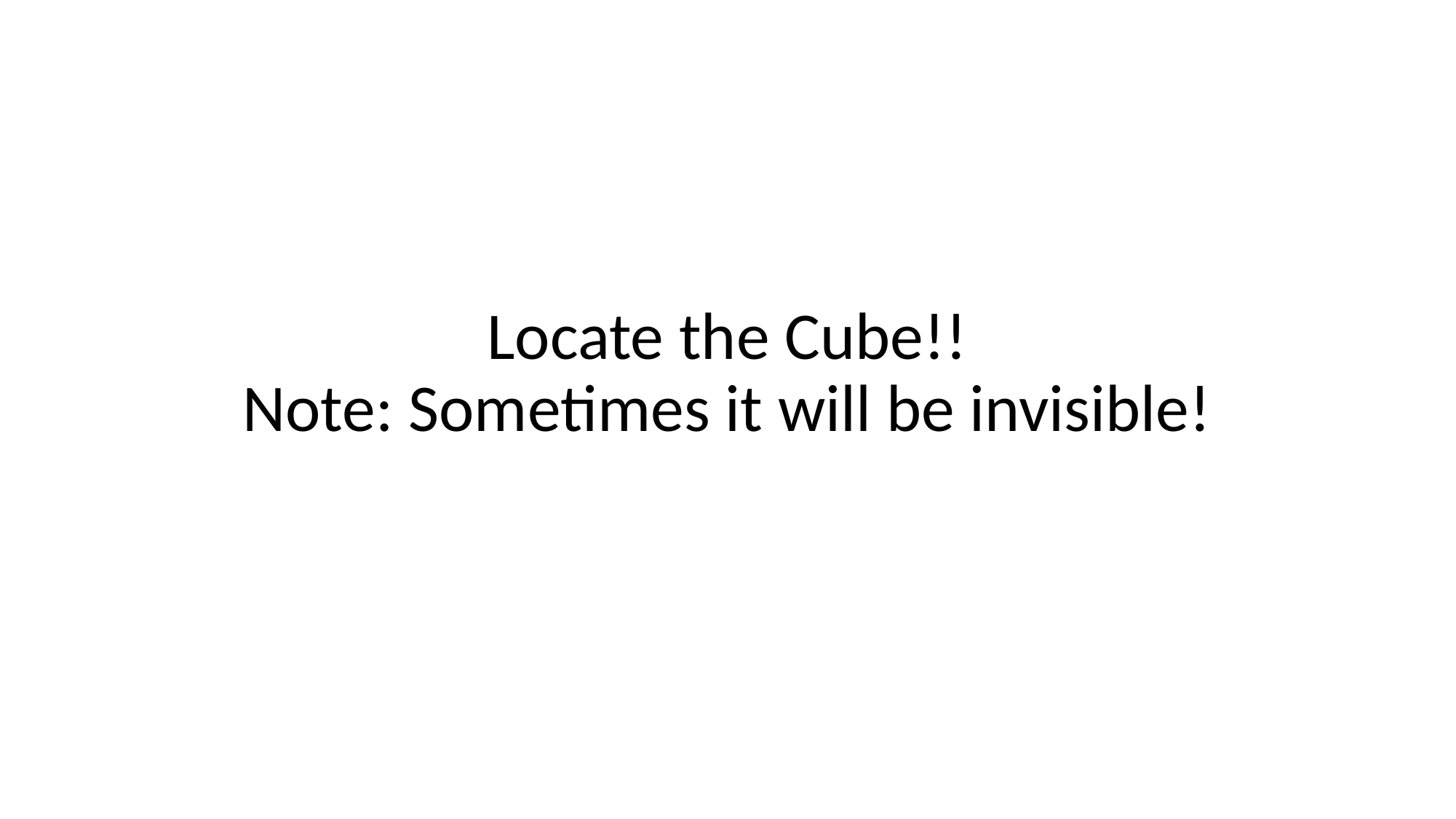

# Locate the Cube!! Note: Sometimes it will be invisible!